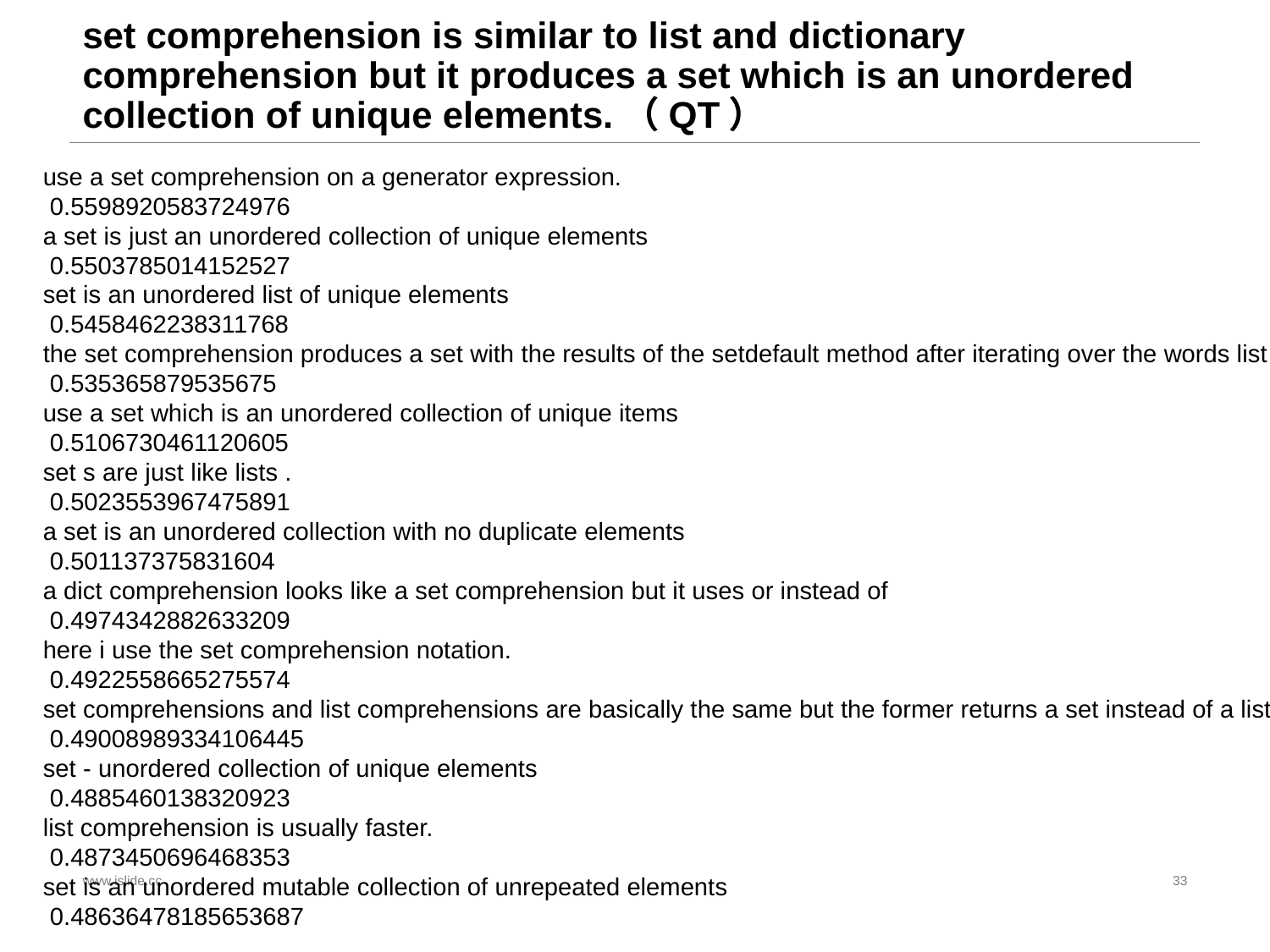

# set comprehension is similar to list and dictionary comprehension but it produces a set which is an unordered collection of unique elements.（QT）
use a set comprehension on a generator expression.
 0.5598920583724976
a set is just an unordered collection of unique elements
 0.5503785014152527
set is an unordered list of unique elements
 0.5458462238311768
the set comprehension produces a set with the results of the setdefault method after iterating over the words list
 0.535365879535675
use a set which is an unordered collection of unique items
 0.5106730461120605
set s are just like lists .
 0.5023553967475891
a set is an unordered collection with no duplicate elements
 0.501137375831604
a dict comprehension looks like a set comprehension but it uses or instead of
 0.4974342882633209
here i use the set comprehension notation.
 0.4922558665275574
set comprehensions and list comprehensions are basically the same but the former returns a set instead of a list
 0.49008989334106445
set - unordered collection of unique elements
 0.4885460138320923
list comprehension is usually faster.
 0.4873450696468353
set is an unordered mutable collection of unrepeated elements
 0.48636478185653687
www.islide.cc
33